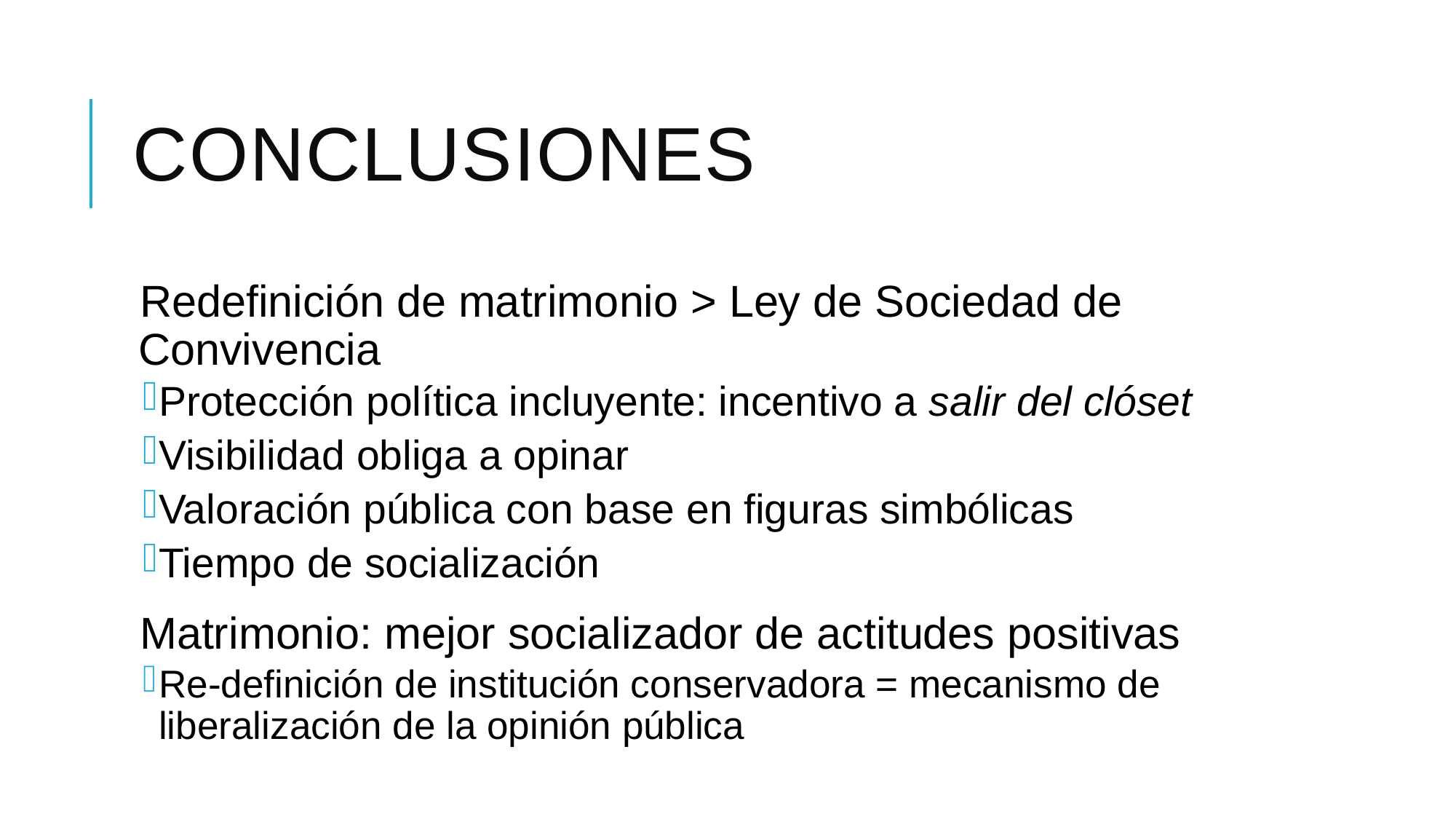

# Conclusiones
Redefinición de matrimonio > Ley de Sociedad de Convivencia
Protección política incluyente: incentivo a salir del clóset
Visibilidad obliga a opinar
Valoración pública con base en figuras simbólicas
Tiempo de socialización
Matrimonio: mejor socializador de actitudes positivas
Re-definición de institución conservadora = mecanismo de liberalización de la opinión pública